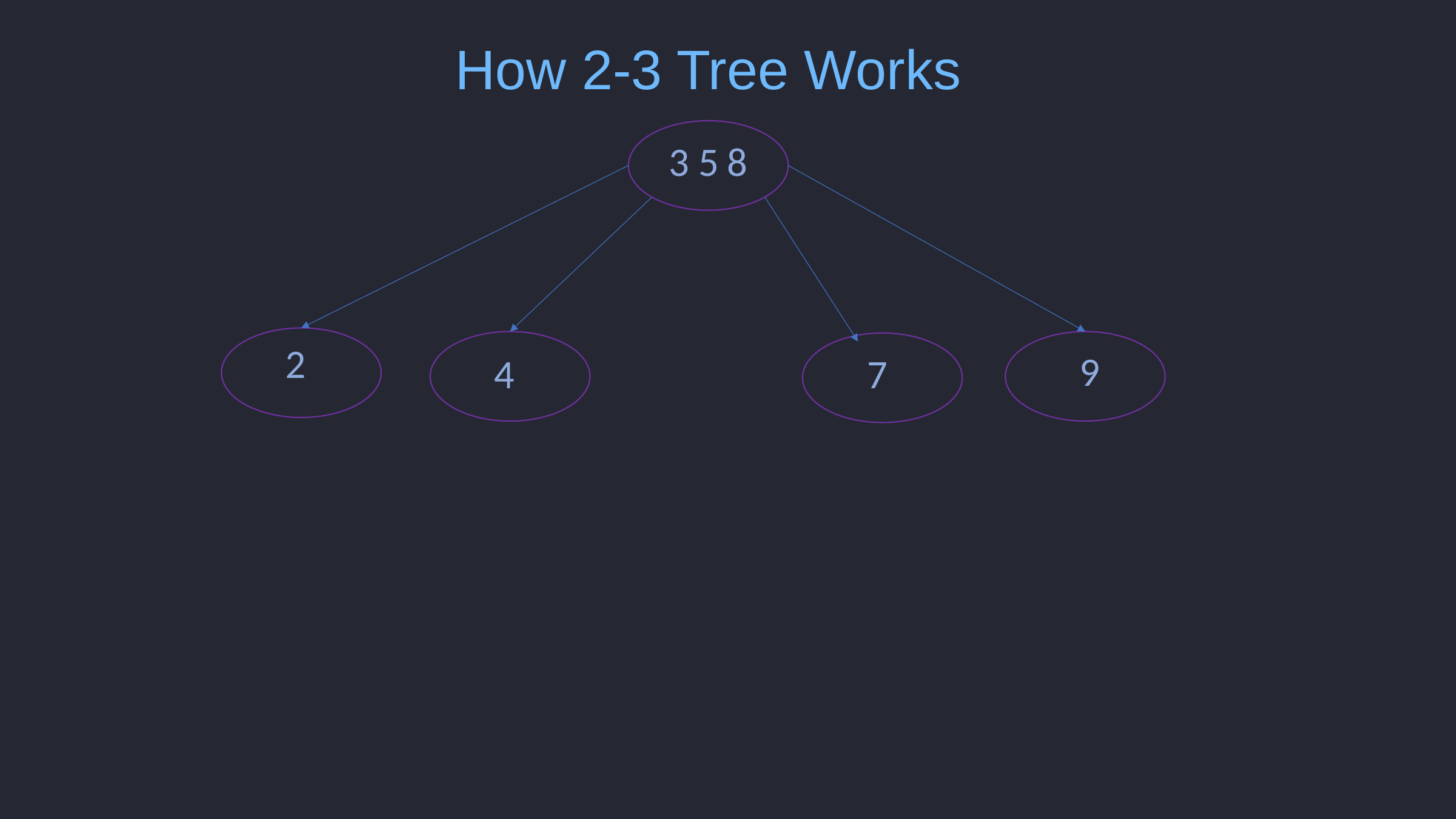

How 2-3 Tree Works

5
3
8

2
9
4
7